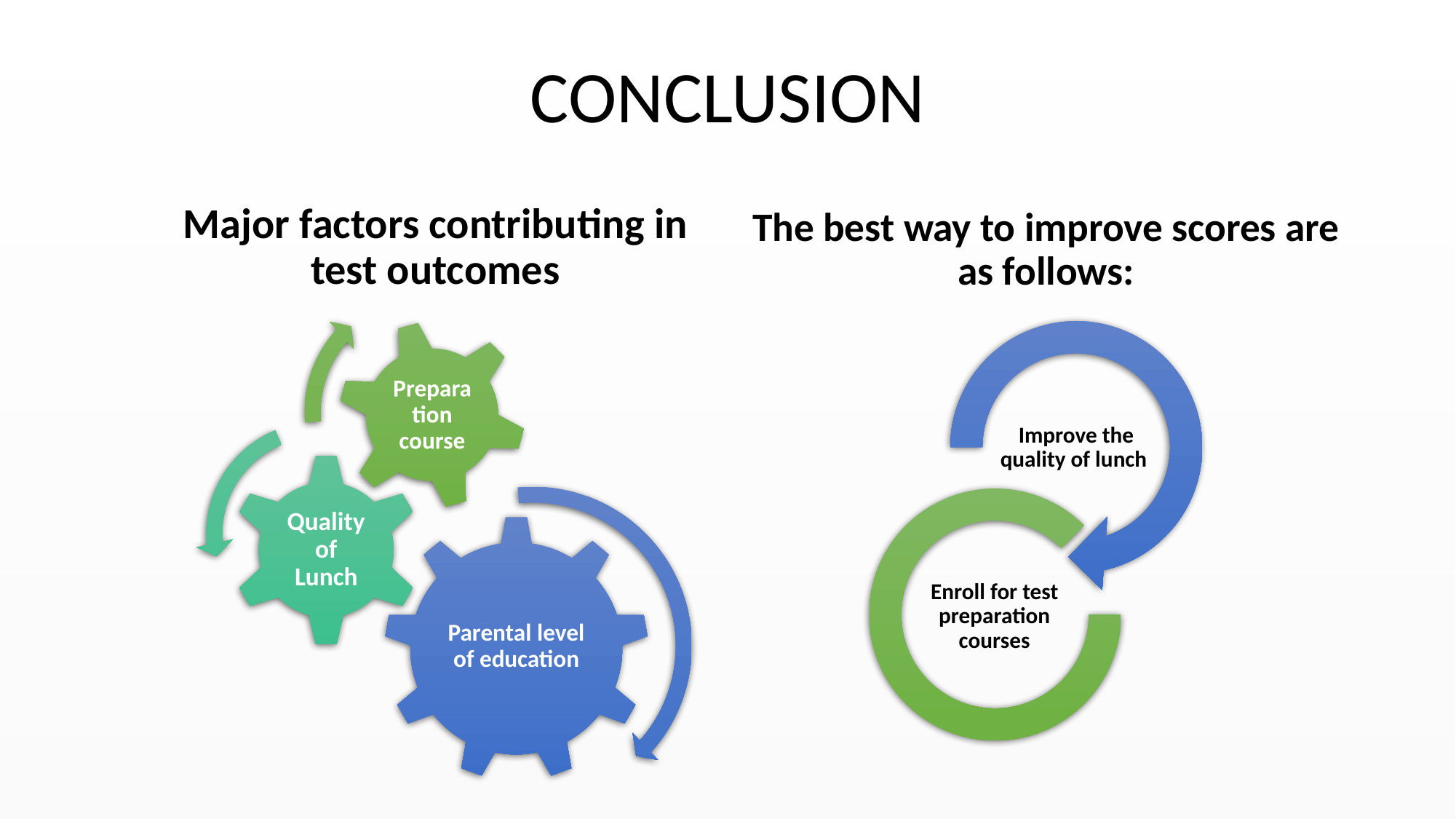

# CONCLUSION
Major factors contributing in test outcomes
The best way to improve scores are as follows:
Parental level of education
Quality of Lunch
Preparation course
Improve the quality of lunch
Enroll for test preparation courses